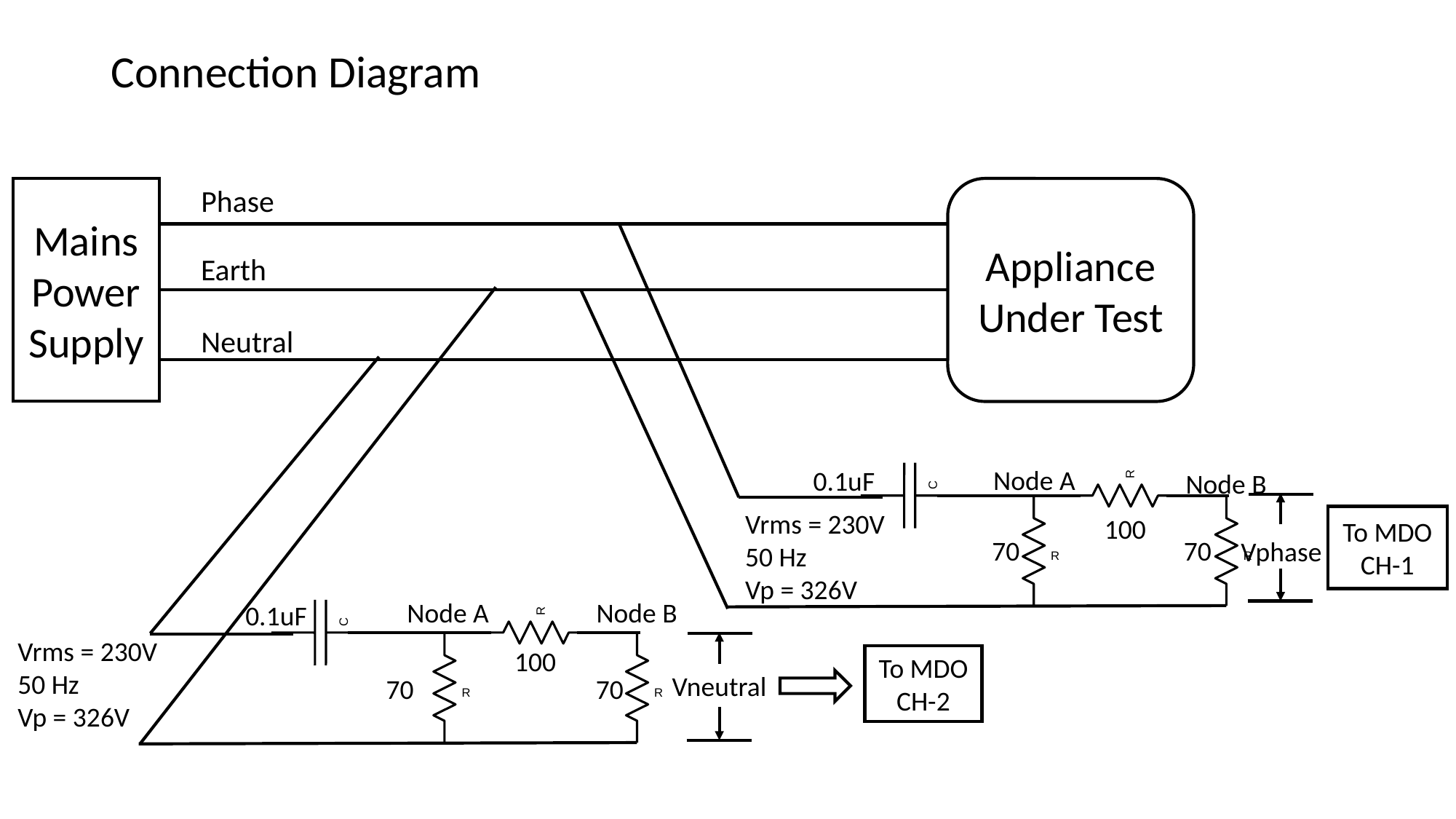

# Connection Diagram
Phase
Mains
Power Supply
Appliance Under Test
Earth
Neutral

R

C

Node A
0.1uF
Node B

R

R

Vrms = 230V
50 Hz
Vp = 326V
To MDO CH-1
100
70
70
Vphase

R

C

Node B
Node A
0.1uF
Vrms = 230V
50 Hz
Vp = 326V

R

R

100
To MDO CH-2
Vneutral
70
70